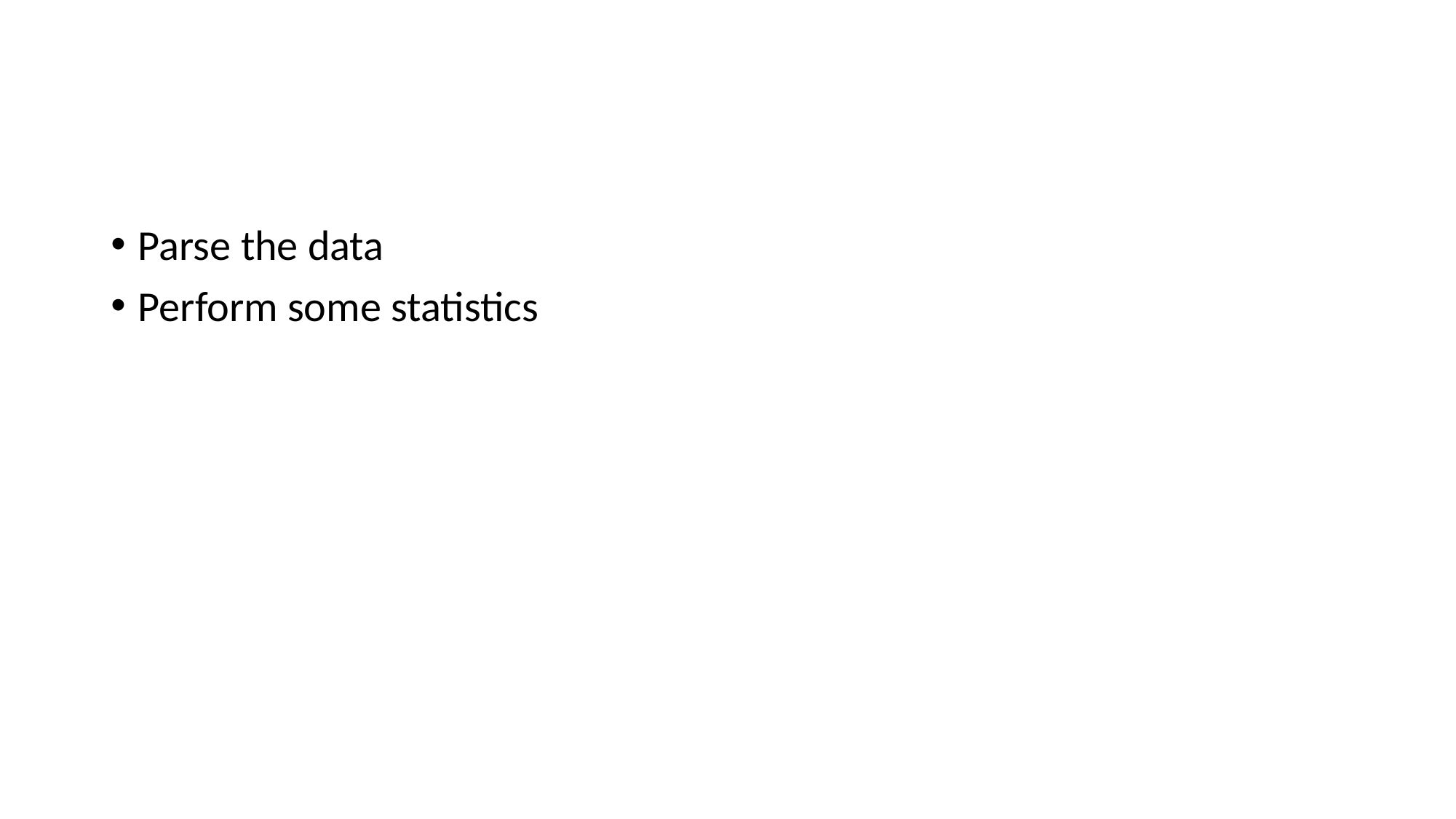

#
Parse the data
Perform some statistics